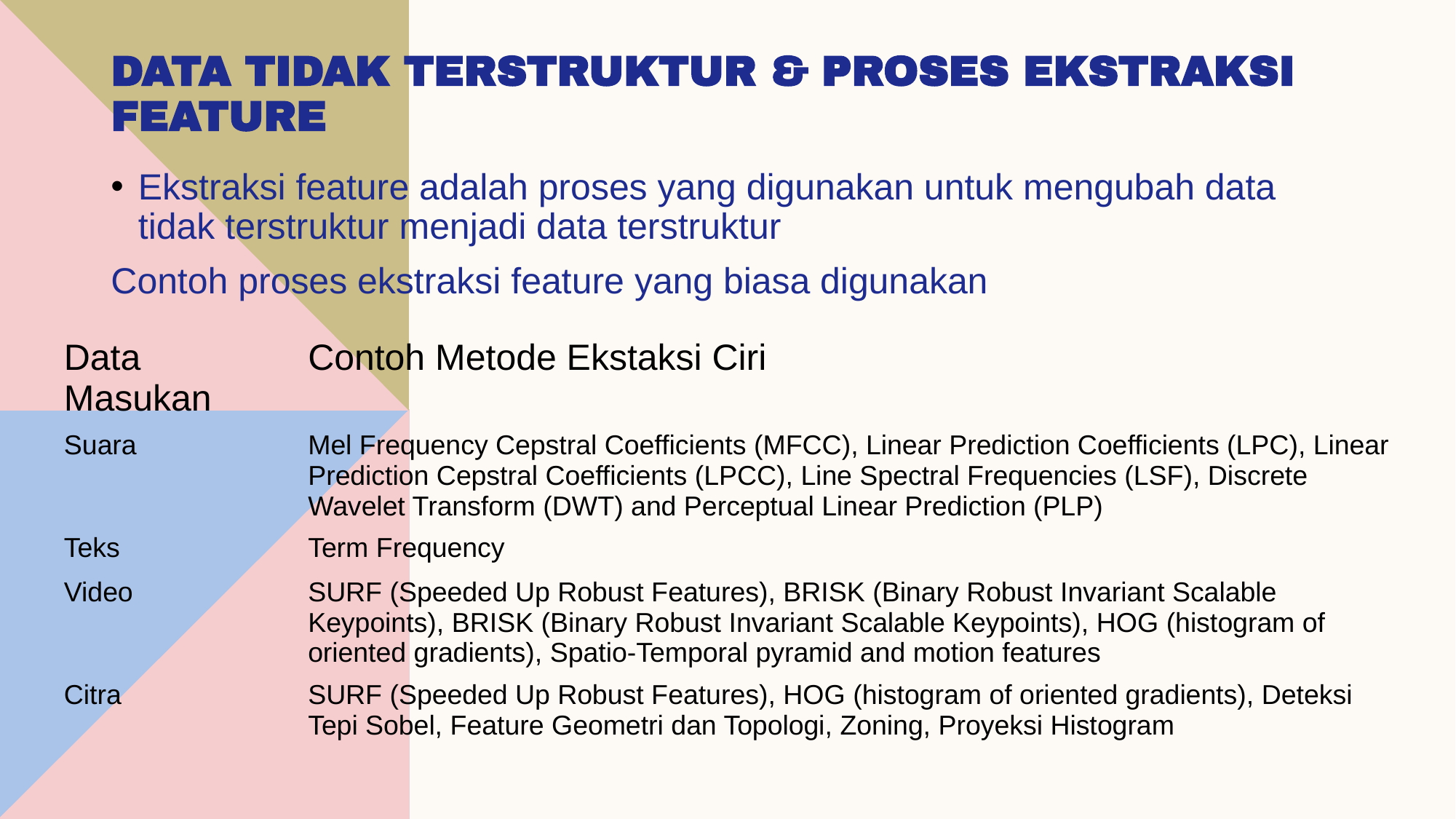

# Data Tidak Terstruktur & Proses Ekstraksi Feature
Ekstraksi feature adalah proses yang digunakan untuk mengubah data  tidak terstruktur menjadi data terstruktur
Contoh proses ekstraksi feature yang biasa digunakan

| Data Masukan | Contoh Metode Ekstaksi Ciri |
| --- | --- |
| Suara | Mel Frequency Cepstral Coefficients (MFCC), Linear Prediction Coefficients (LPC), Linear Prediction Cepstral Coefficients (LPCC), Line Spectral Frequencies (LSF), Discrete Wavelet Transform (DWT) and Perceptual Linear Prediction (PLP) |
| Teks | Term Frequency |
| Video | SURF (Speeded Up Robust Features), BRISK (Binary Robust Invariant Scalable Keypoints), BRISK (Binary Robust Invariant Scalable Keypoints), HOG (histogram of oriented gradients), Spatio-Temporal pyramid and motion features |
| Citra | SURF (Speeded Up Robust Features), HOG (histogram of oriented gradients), Deteksi Tepi Sobel, Feature Geometri dan Topologi, Zoning, Proyeksi Histogram |